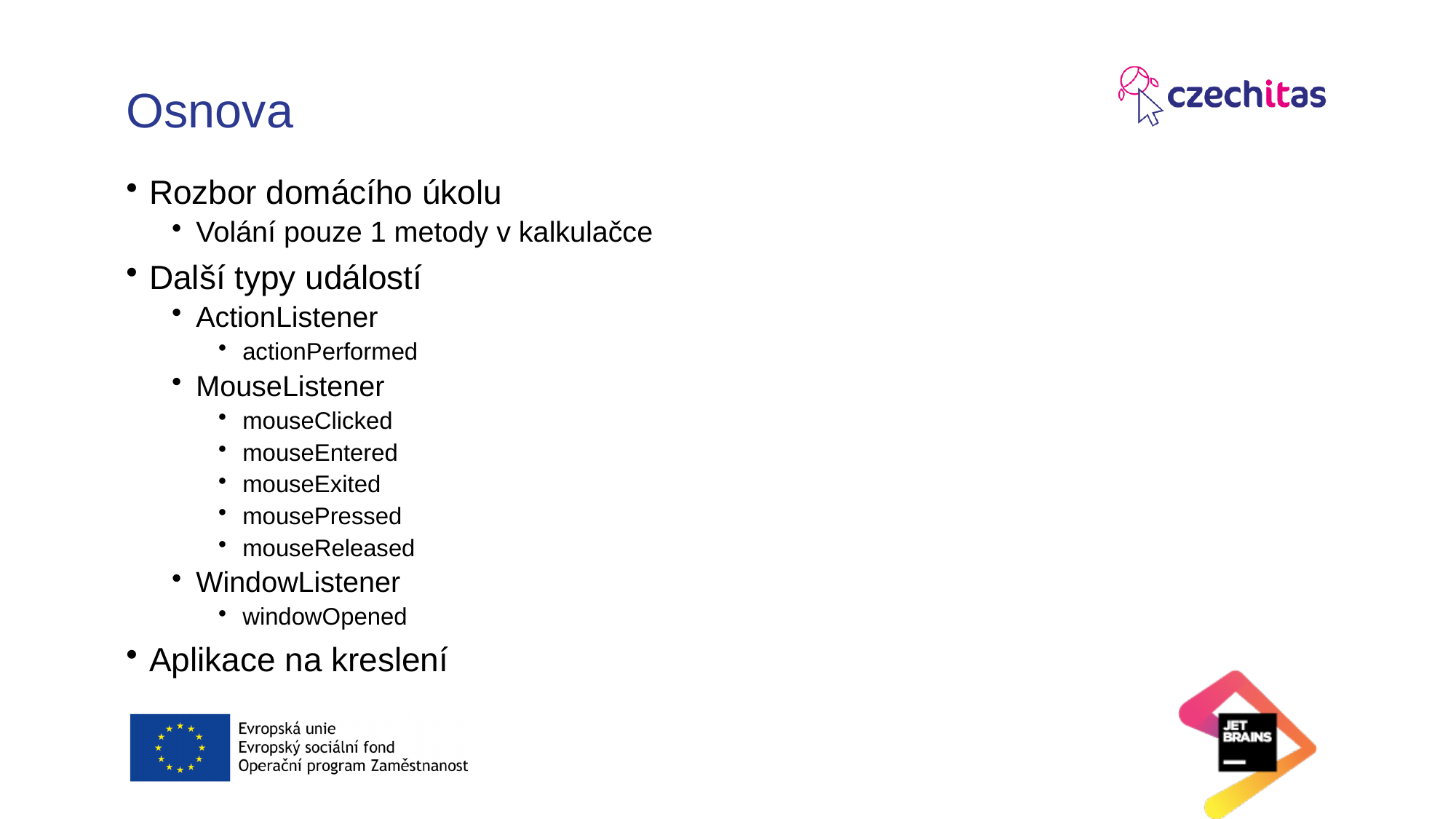

# Osnova
Rozbor domácího úkolu
Volání pouze 1 metody v kalkulačce
Další typy událostí
ActionListener
actionPerformed
MouseListener
mouseClicked
mouseEntered
mouseExited
mousePressed
mouseReleased
WindowListener
windowOpened
Aplikace na kreslení